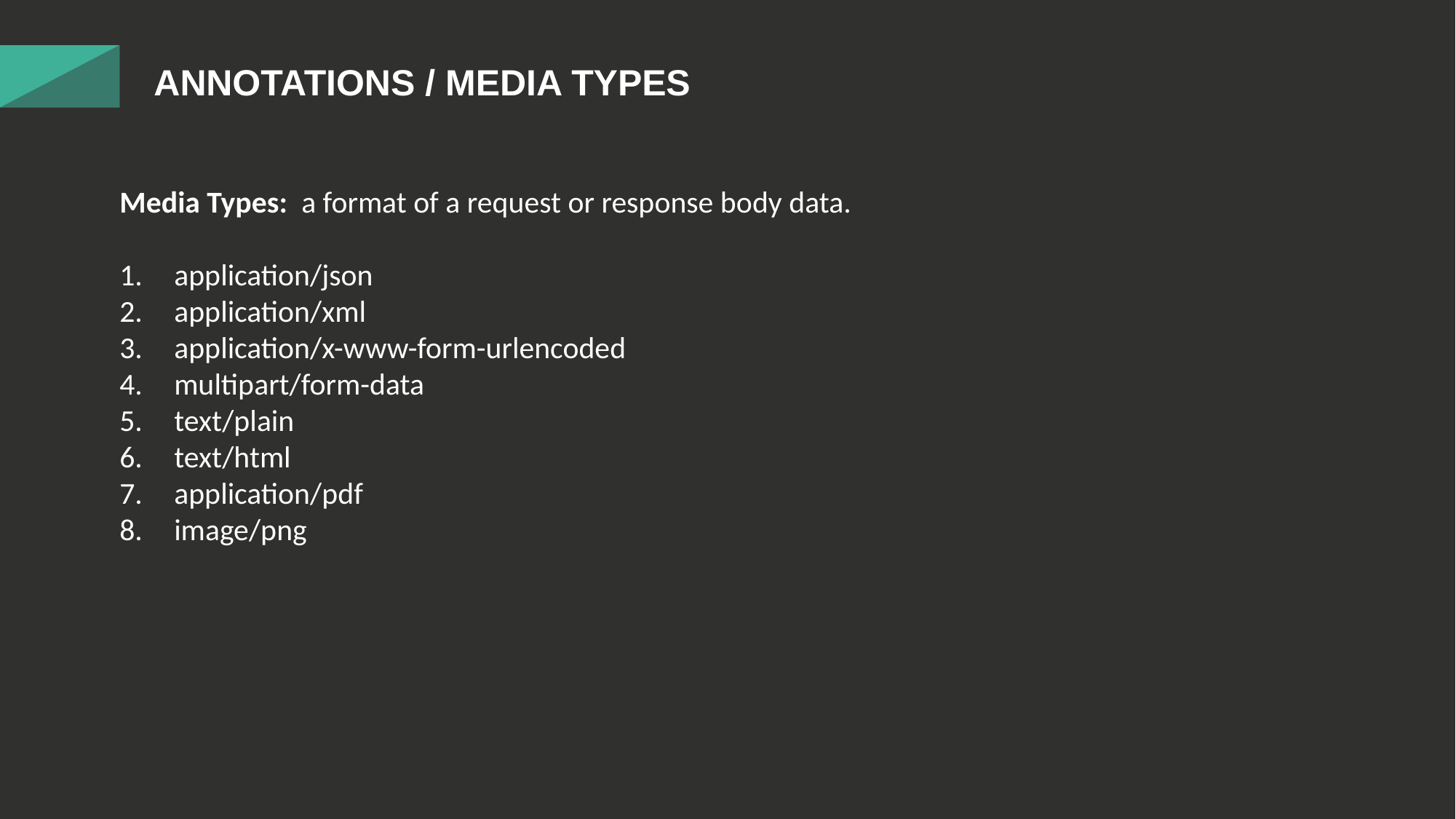

ANNOTATIONS / MEDIA TYPES
Media Types:  a format of a request or response body data.

application/json
application/xml
application/x-www-form-urlencoded
multipart/form-data
text/plain
text/html
application/pdf
image/png